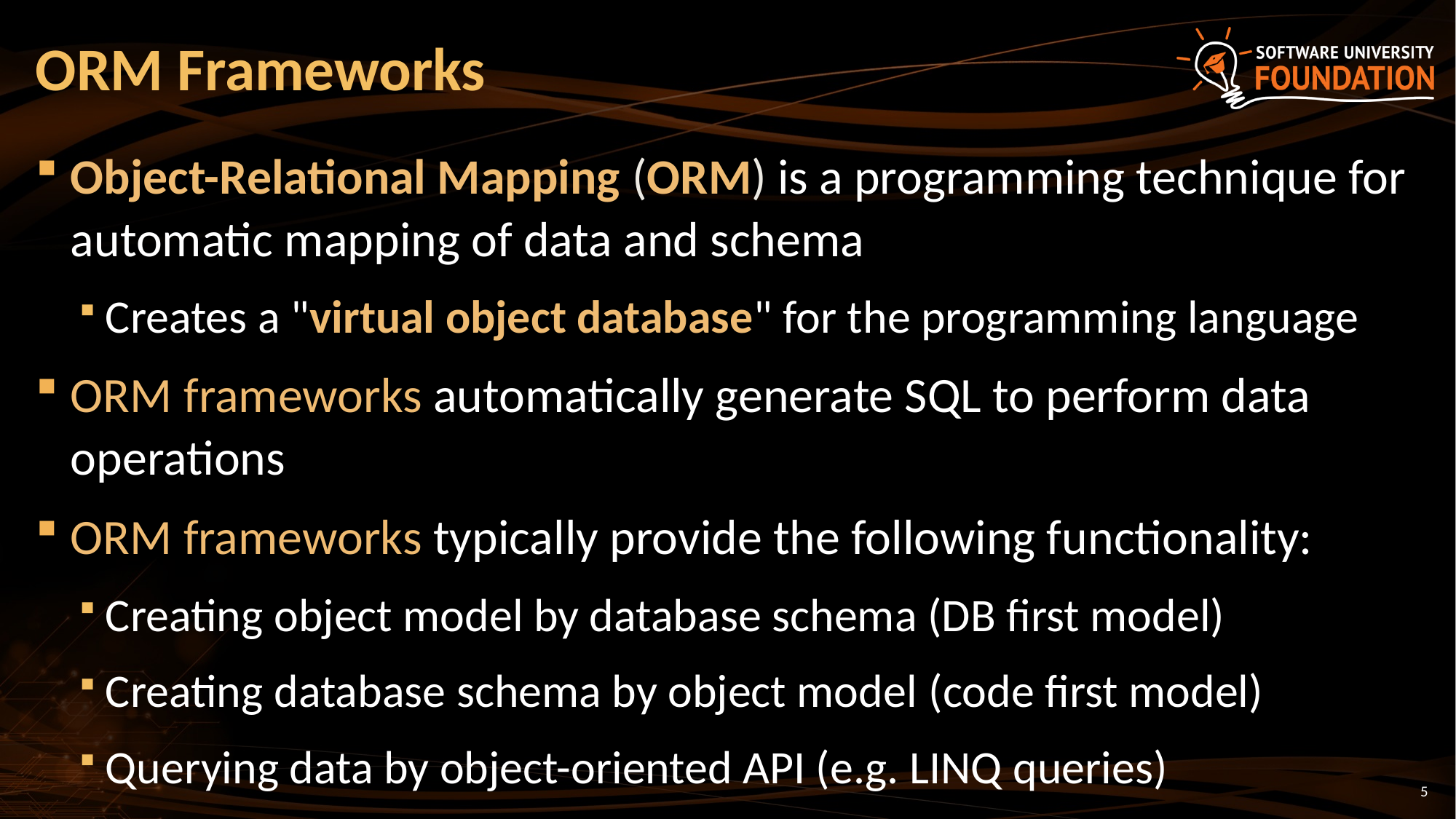

# ORM Frameworks
Object-Relational Mapping (ORM) is a programming technique for automatic mapping of data and schema
Creates a "virtual object database" for the programming language
ORM frameworks automatically generate SQL to perform data operations
ORM frameworks typically provide the following functionality:
Creating object model by database schema (DB first model)
Creating database schema by object model (code first model)
Querying data by object-oriented API (e.g. LINQ queries)

5